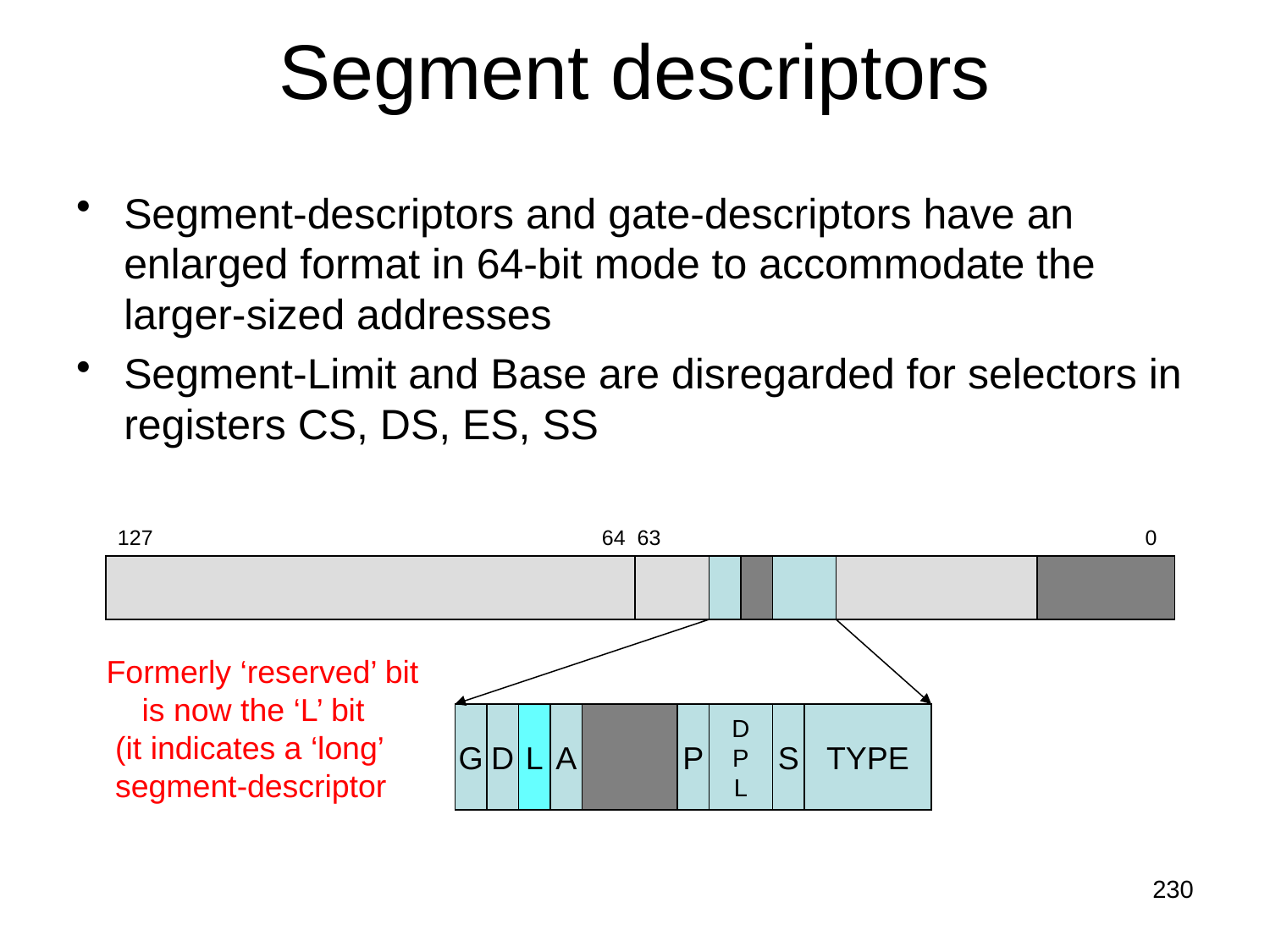

# Segment descriptors
Segment-descriptors and gate-descriptors have an enlarged format in 64-bit mode to accommodate the larger-sized addresses
Segment-Limit and Base are disregarded for selectors in registers CS, DS, ES, SS
127                                                                            64  63                                                                                  0

Formerly ‘reserved’ bit
    is now the ‘L’ bit
 (it indicates a ‘long’
 segment-descriptor

G
D
L
A

P

D
P
L

S

TYPE

230